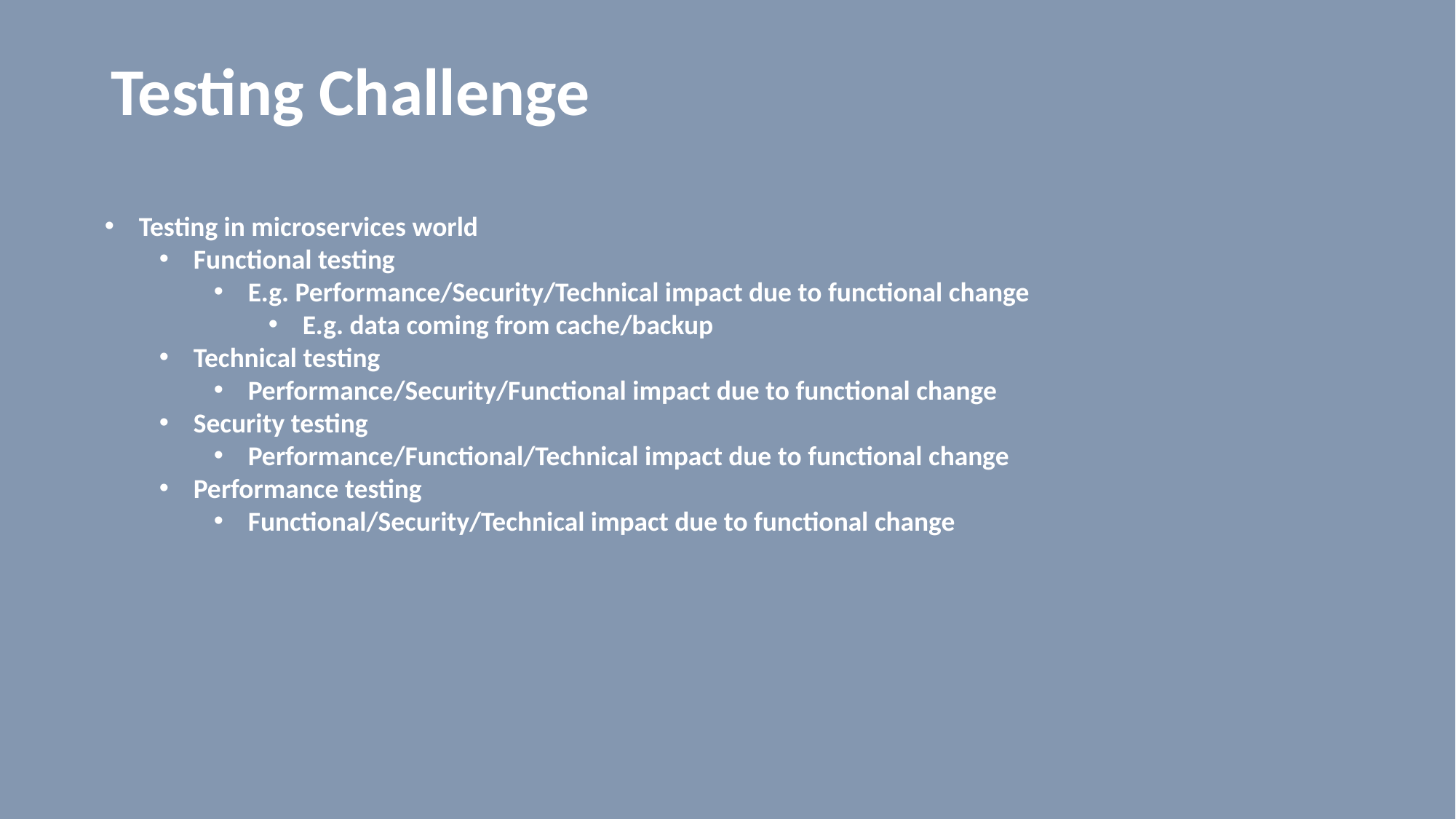

# Testing Challenge
Testing in microservices world
Functional testing
E.g. Performance/Security/Technical impact due to functional change
E.g. data coming from cache/backup
Technical testing
Performance/Security/Functional impact due to functional change
Security testing
Performance/Functional/Technical impact due to functional change
Performance testing
Functional/Security/Technical impact due to functional change